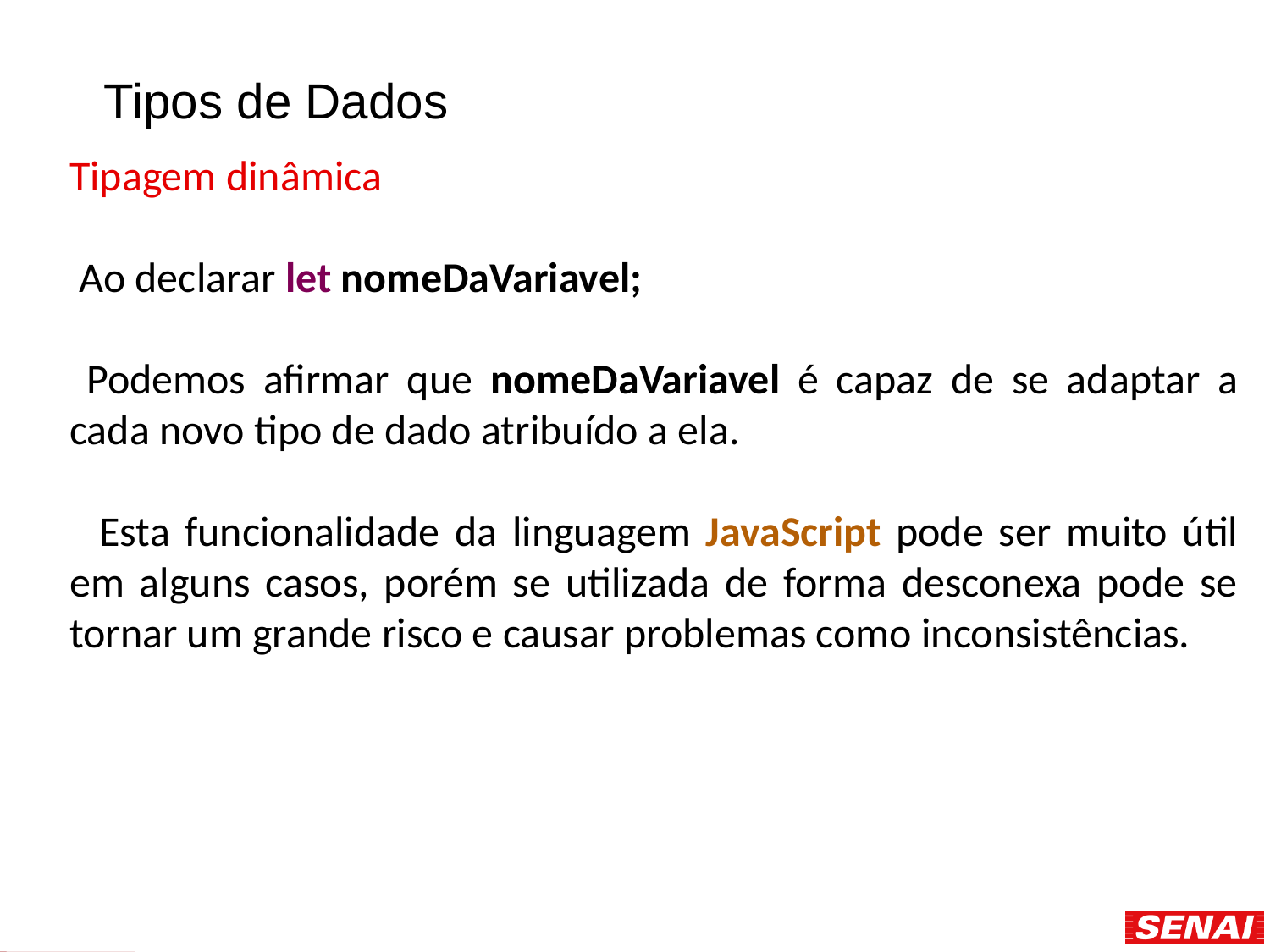

# Tipos de Dados
Tipagem dinâmica

 Ao declarar let nomeDaVariavel;

 Podemos afirmar que nomeDaVariavel é capaz de se adaptar a cada novo tipo de dado atribuído a ela.

  Esta funcionalidade da linguagem JavaScript pode ser muito útil em alguns casos, porém se utilizada de forma desconexa pode se tornar um grande risco e causar problemas como inconsistências.